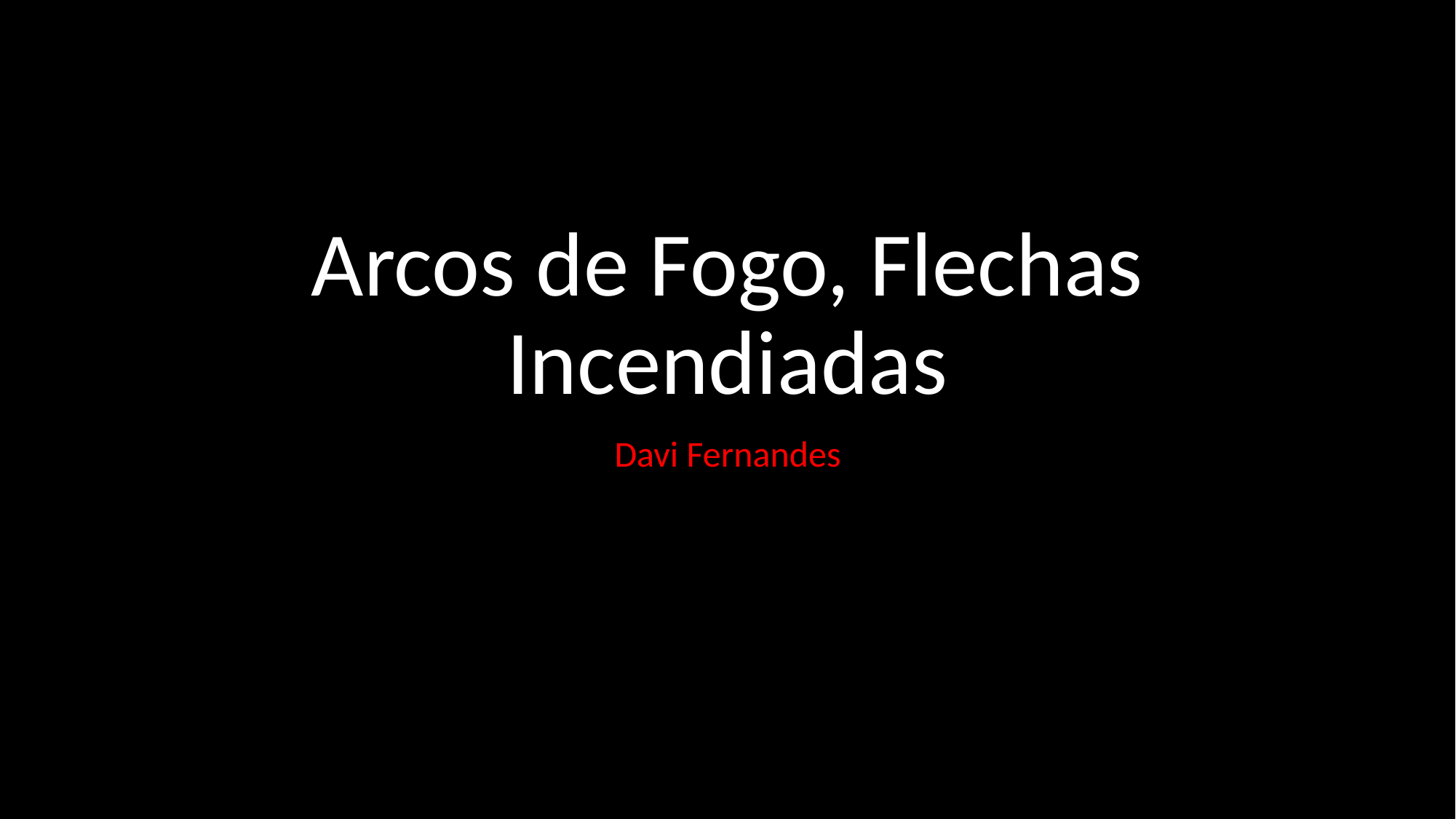

# Arcos de Fogo, Flechas Incendiadas
Davi Fernandes